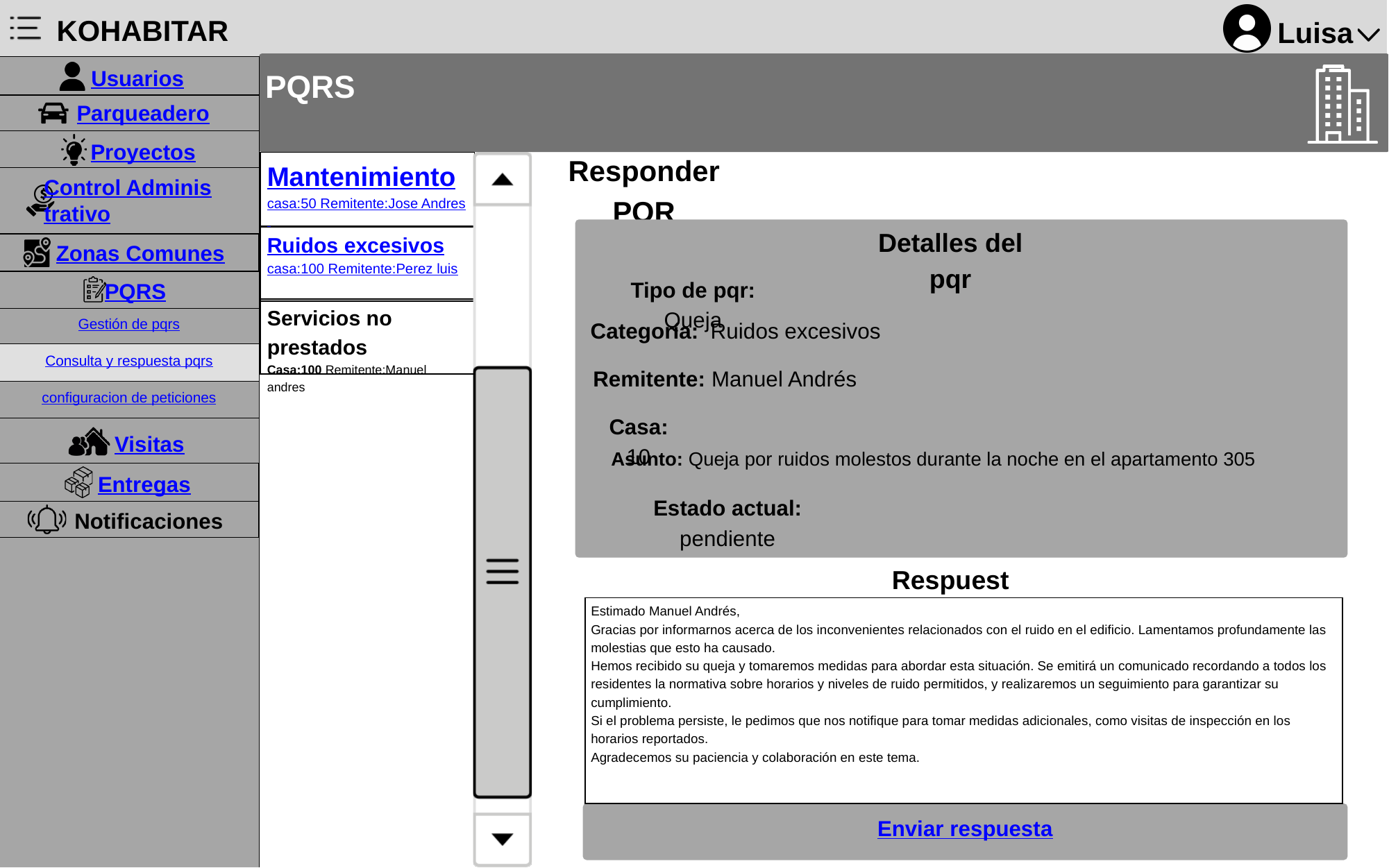

KOHABITAR
Luisa

PQRS

Usuarios

Parqueadero

Proyectos

Responder PQR

Mantenimiento
casa:50 Remitente:Jose Andres

Control Administrativo

Detalles del pqr

Ruidos excesivos
casa:100 Remitente:Perez luis

Zonas Comunes

PQRS

Tipo de pqr: Queja

Servicios no prestados
Casa:100 Remitente:Manuel andres

Gestión de pqrs
Categoría:  Ruidos excesivos

Consulta y respuesta pqrs
Remitente: Manuel Andrés

configuracion de peticiones
Casa: 10

Visitas
Asunto: Queja por ruidos molestos durante la noche en el apartamento 305

Entregas

Estado actual: pendiente

Notificaciones

Respuesta

Estimado Manuel Andrés,
Gracias por informarnos acerca de los inconvenientes relacionados con el ruido en el edificio. Lamentamos profundamente las molestias que esto ha causado.
Hemos recibido su queja y tomaremos medidas para abordar esta situación. Se emitirá un comunicado recordando a todos los residentes la normativa sobre horarios y niveles de ruido permitidos, y realizaremos un seguimiento para garantizar su cumplimiento.
Si el problema persiste, le pedimos que nos notifique para tomar medidas adicionales, como visitas de inspección en los horarios reportados.
Agradecemos su paciencia y colaboración en este tema.

Enviar respuesta